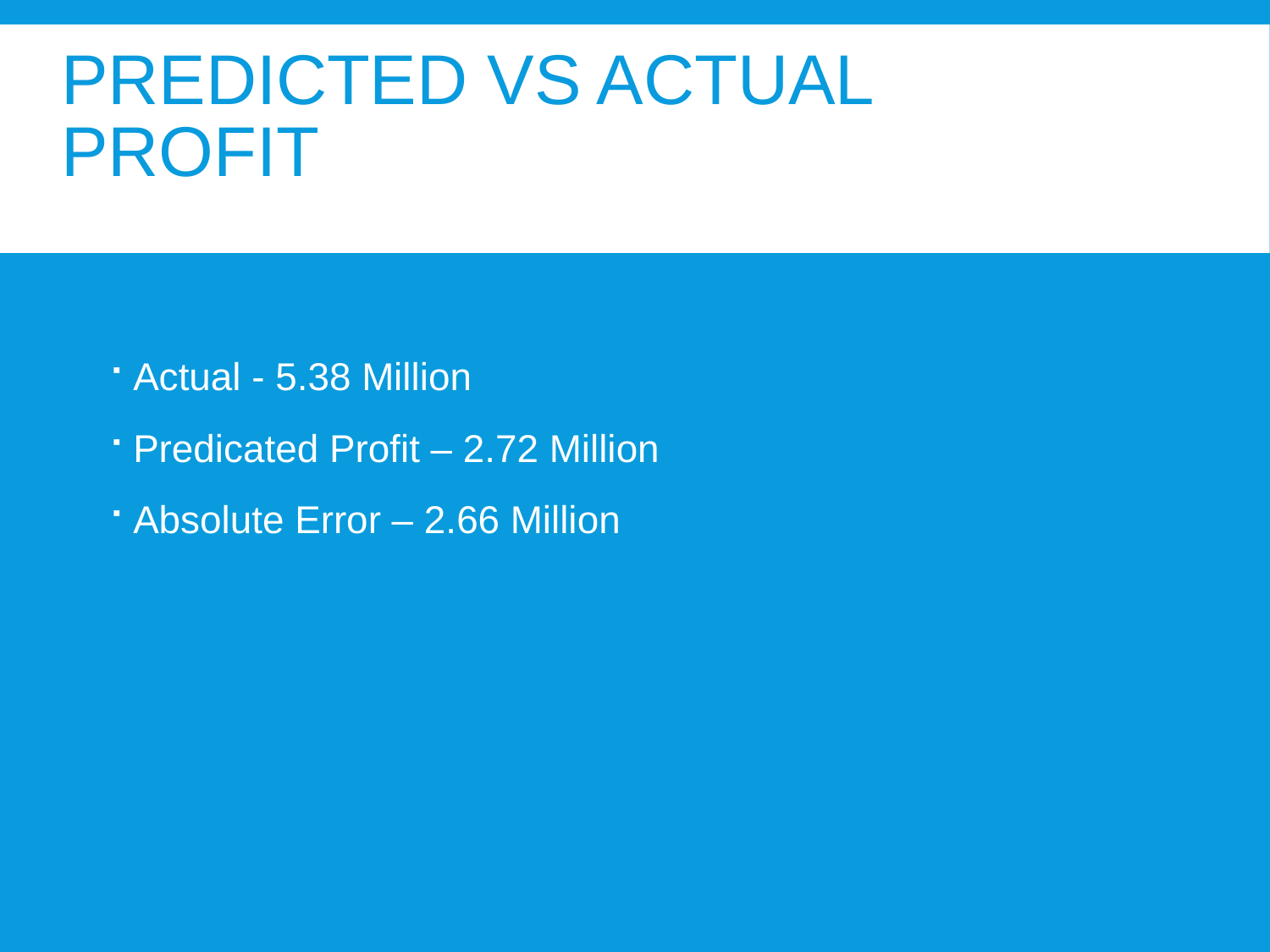

# Predicted vs Actual Profit

Actual - 5.38 Million
Predicated Profit – 2.72 Million
Absolute Error – 2.66 Million